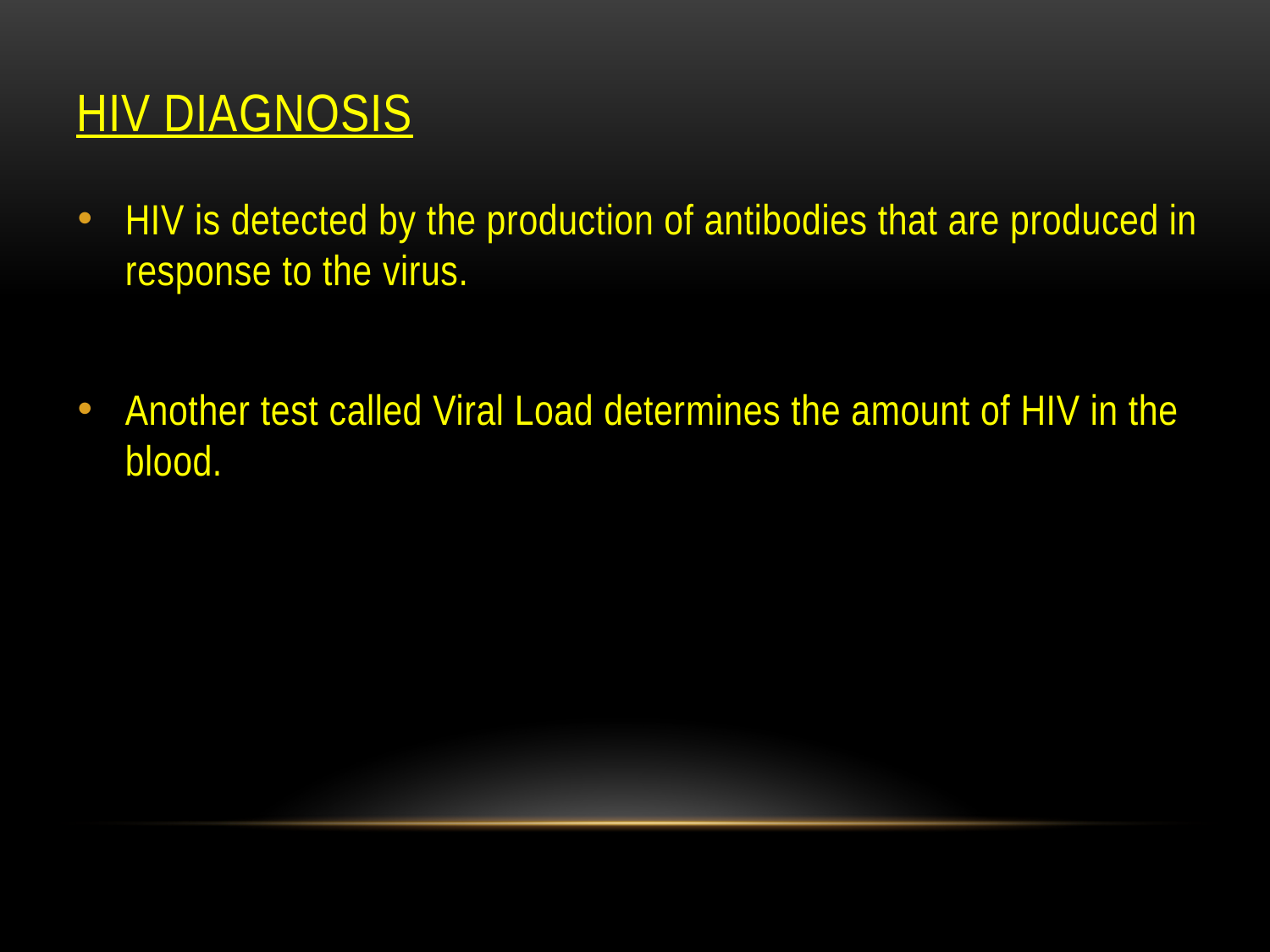

# HIV Diagnosis
HIV is detected by the production of antibodies that are produced in response to the virus.

Another test called Viral Load determines the amount of HIV in the blood.